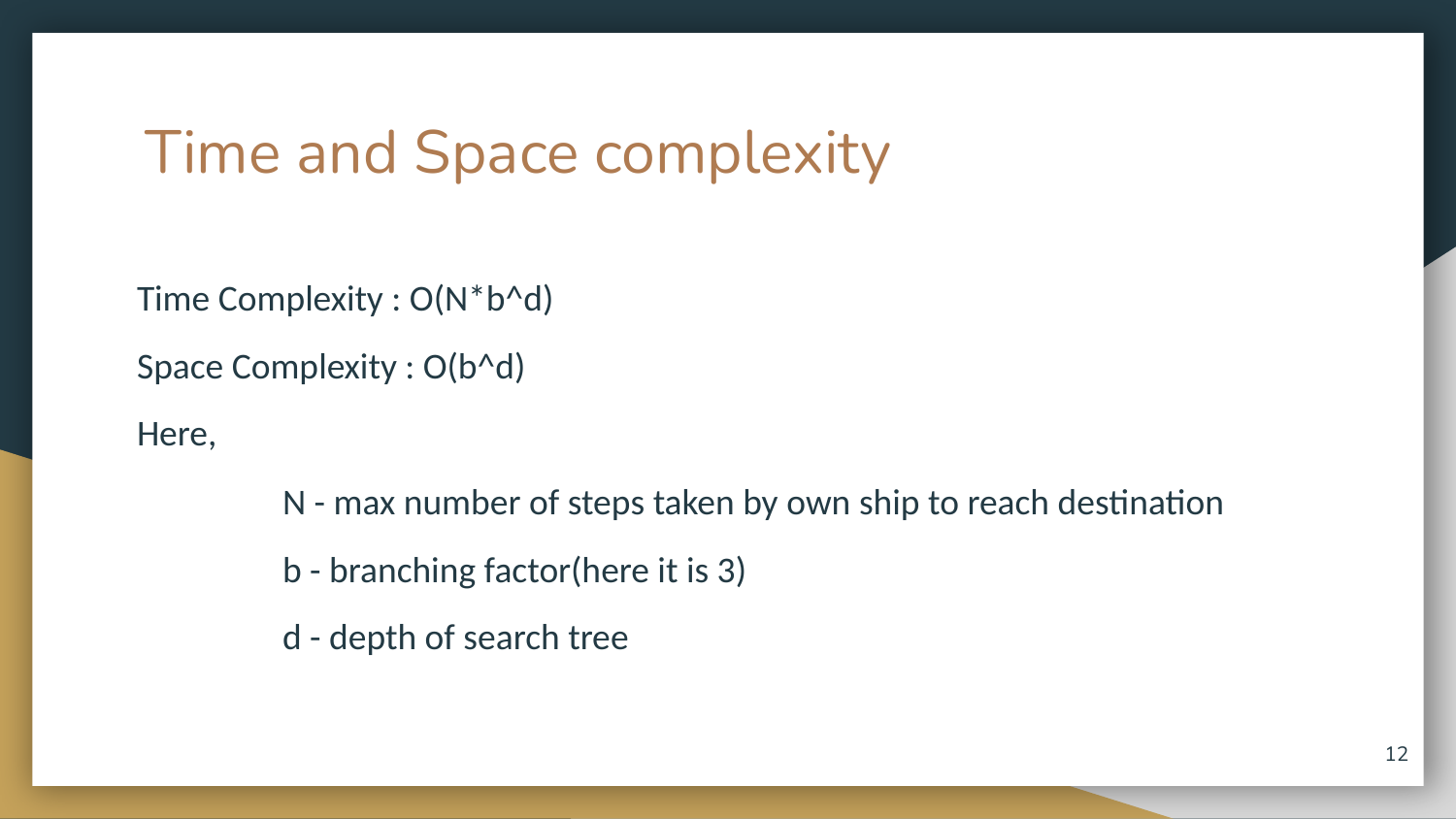

# Time and Space complexity
Time Complexity : O(N*b^d)
Space Complexity : O(b^d)
Here,
	N - max number of steps taken by own ship to reach destination
	b - branching factor(here it is 3)
	d - depth of search tree
12